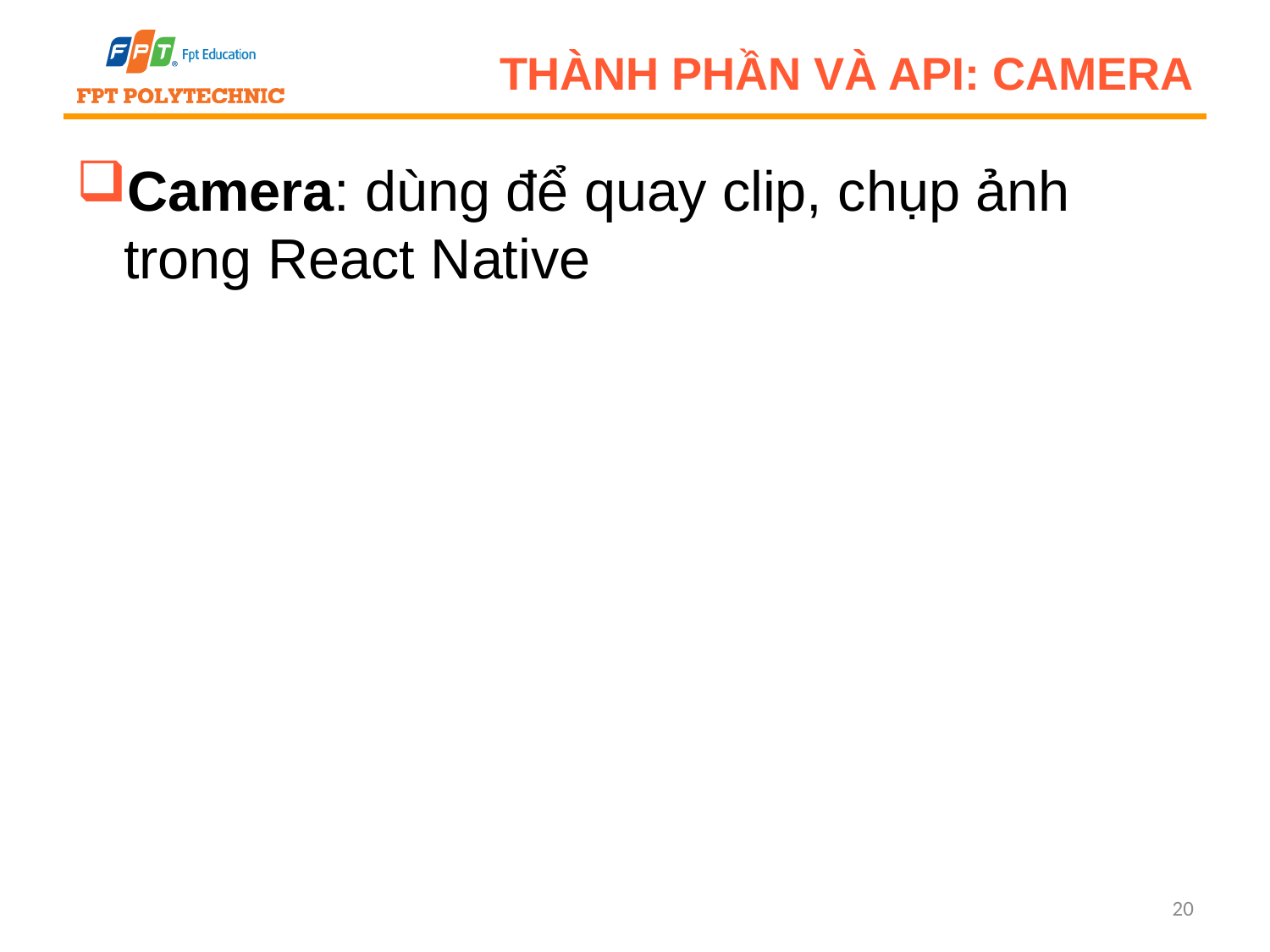

# Thành phần và API: Camera
Camera: dùng để quay clip, chụp ảnh trong React Native
20